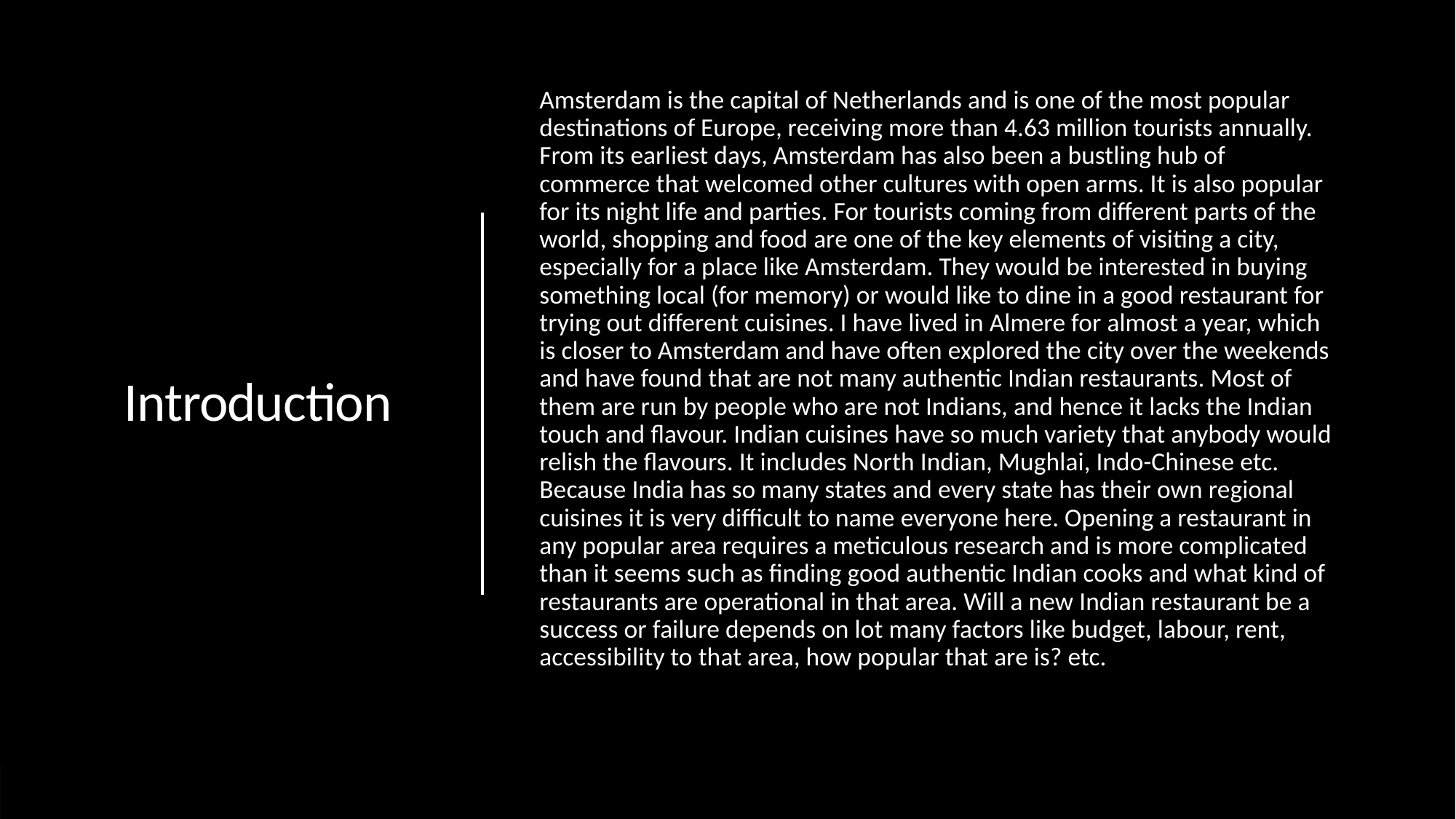

# Introduction
Amsterdam is the capital of Netherlands and is one of the most popular destinations of Europe, receiving more than 4.63 million tourists annually. From its earliest days, Amsterdam has also been a bustling hub of commerce that welcomed other cultures with open arms. It is also popular for its night life and parties. For tourists coming from different parts of the world, shopping and food are one of the key elements of visiting a city, especially for a place like Amsterdam. They would be interested in buying something local (for memory) or would like to dine in a good restaurant for trying out different cuisines. I have lived in Almere for almost a year, which is closer to Amsterdam and have often explored the city over the weekends and have found that are not many authentic Indian restaurants. Most of them are run by people who are not Indians, and hence it lacks the Indian touch and flavour. Indian cuisines have so much variety that anybody would relish the flavours. It includes North Indian, Mughlai, Indo-Chinese etc. Because India has so many states and every state has their own regional cuisines it is very difficult to name everyone here. Opening a restaurant in any popular area requires a meticulous research and is more complicated than it seems such as finding good authentic Indian cooks and what kind of restaurants are operational in that area. Will a new Indian restaurant be a success or failure depends on lot many factors like budget, labour, rent, accessibility to that area, how popular that are is? etc.